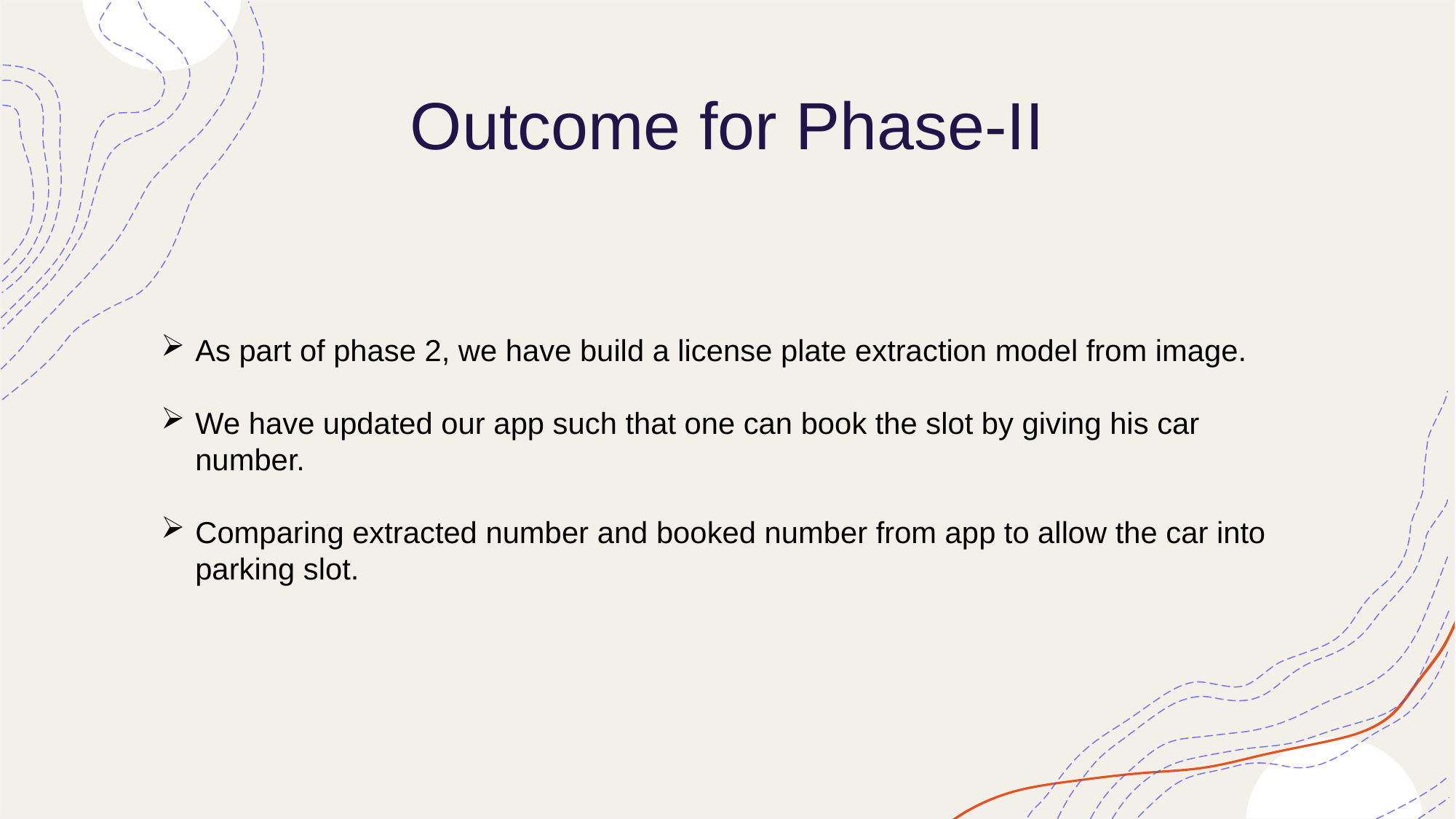

# Outcome for Phase-II
As part of phase 2, we have build a license plate extraction model from image.

We have updated our app such that one can book the slot by giving his car number.

Comparing extracted number and booked number from app to allow the car into parking slot.